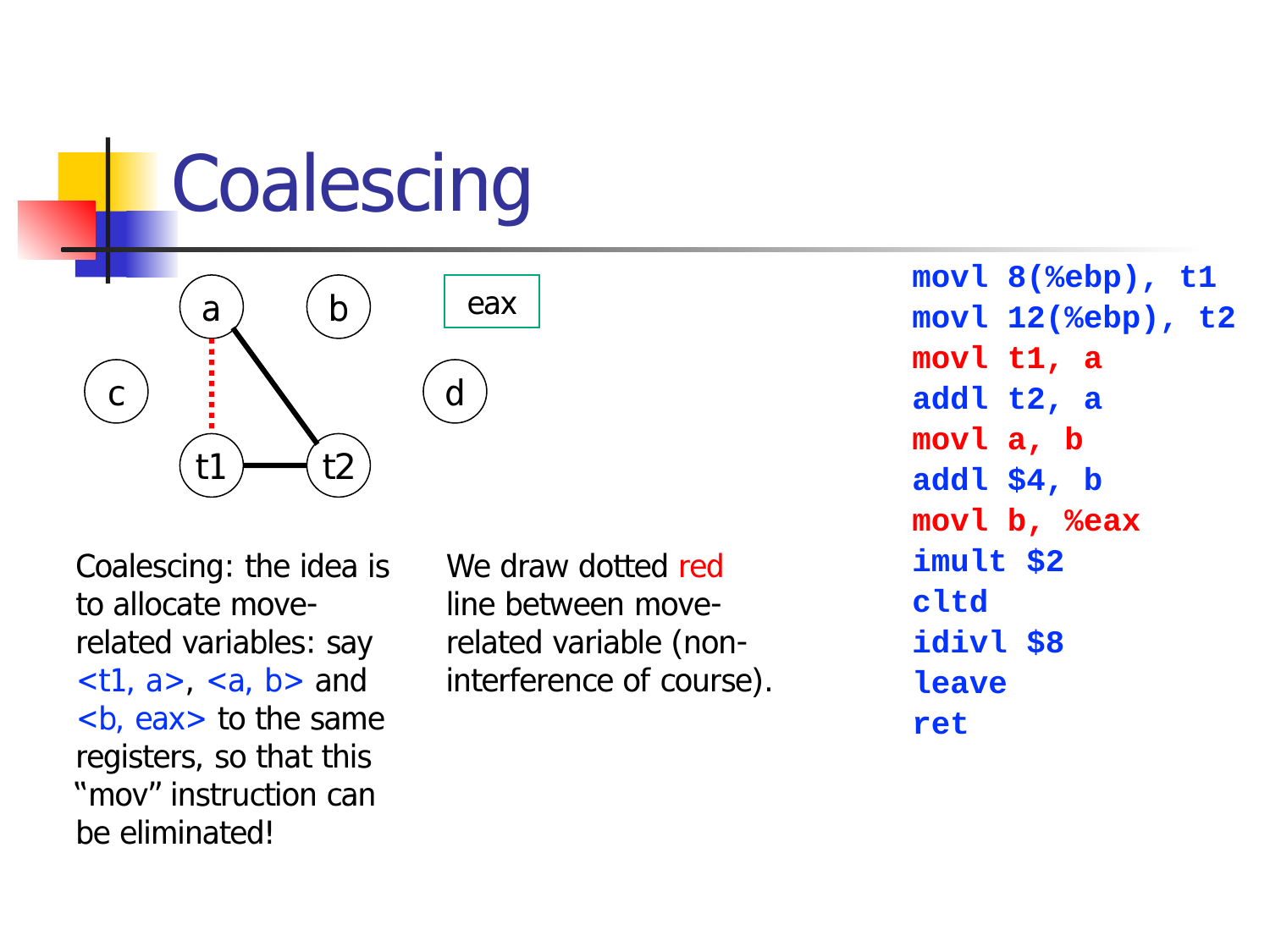

# Coalescing
movl 8(%ebp), t1
movl 12(%ebp), t2
movl t1, a
addl t2, a
movl a, b
addl $4, b
movl b, %eax
imult $2
cltd
idivl $8
leave
ret
a
b
eax

c
d
t1
t2

Coalescing: the idea is to allocate move-related variables: say <t1, a>, <a, b> and <b, eax> to the same registers, so that this “mov” instruction can be eliminated!
We draw dotted red line between move-related variable (non-interference of course).